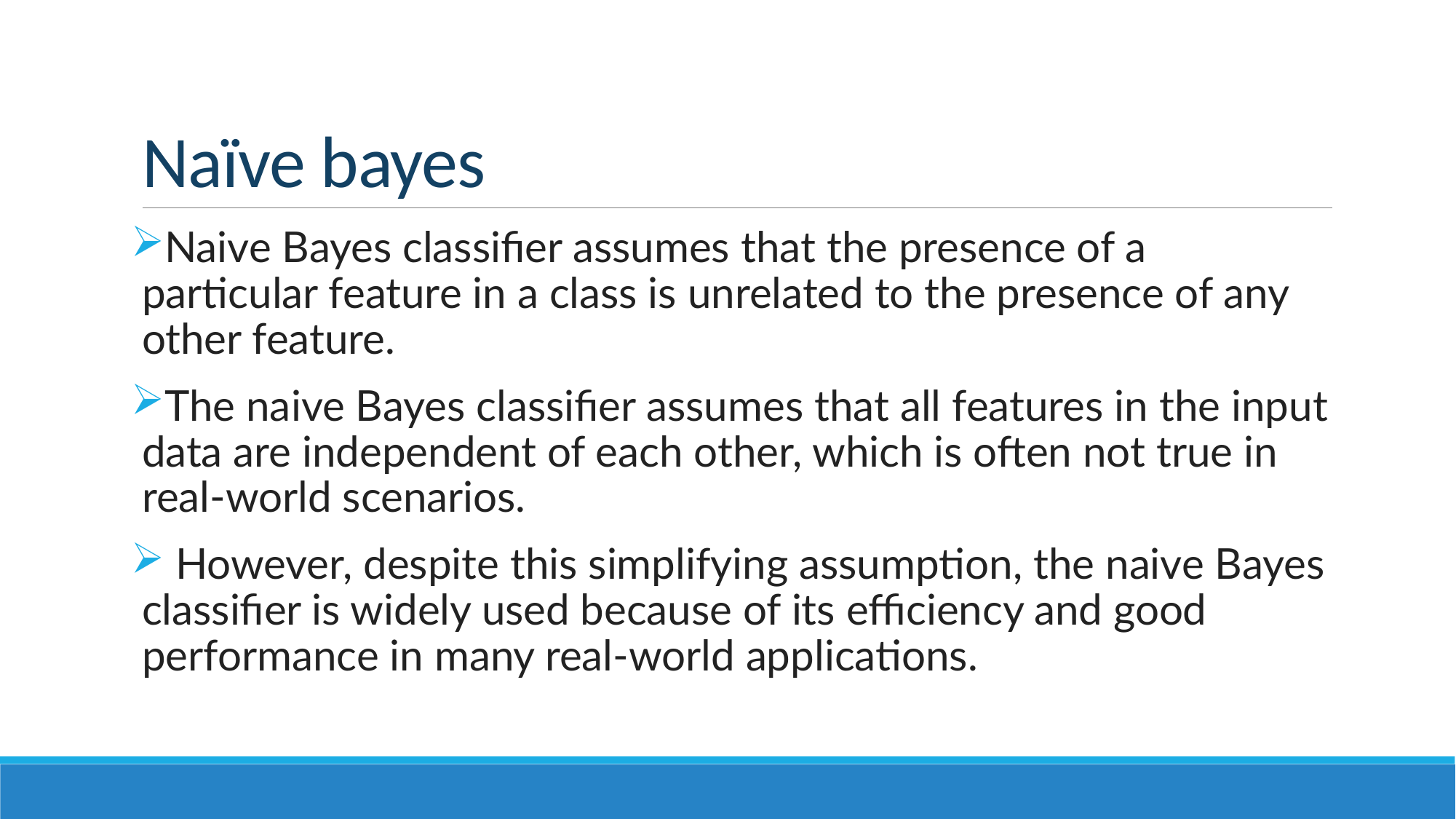

# Naïve bayes
Naive Bayes classifier assumes that the presence of a particular feature in a class is unrelated to the presence of any other feature.
The naive Bayes classifier assumes that all features in the input data are independent of each other, which is often not true in real-world scenarios.
 However, despite this simplifying assumption, the naive Bayes classifier is widely used because of its efficiency and good performance in many real-world applications.